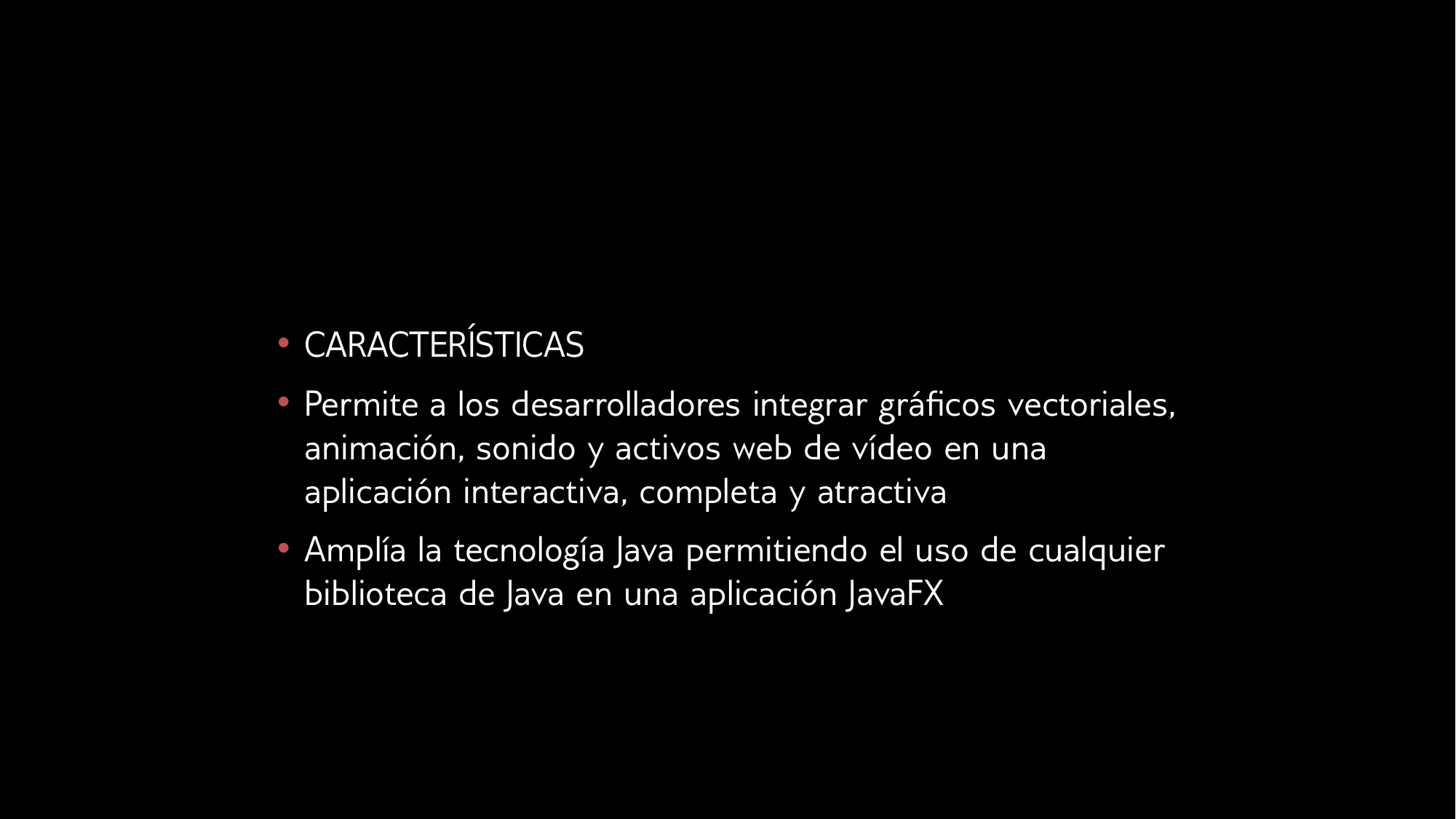

#
CARACTERÍSTICAS
Permite a los desarrolladores integrar gráficos vectoriales, animación, sonido y activos web de vídeo en una aplicación interactiva, completa y atractiva
Amplía la tecnología Java permitiendo el uso de cualquier biblioteca de Java en una aplicación JavaFX